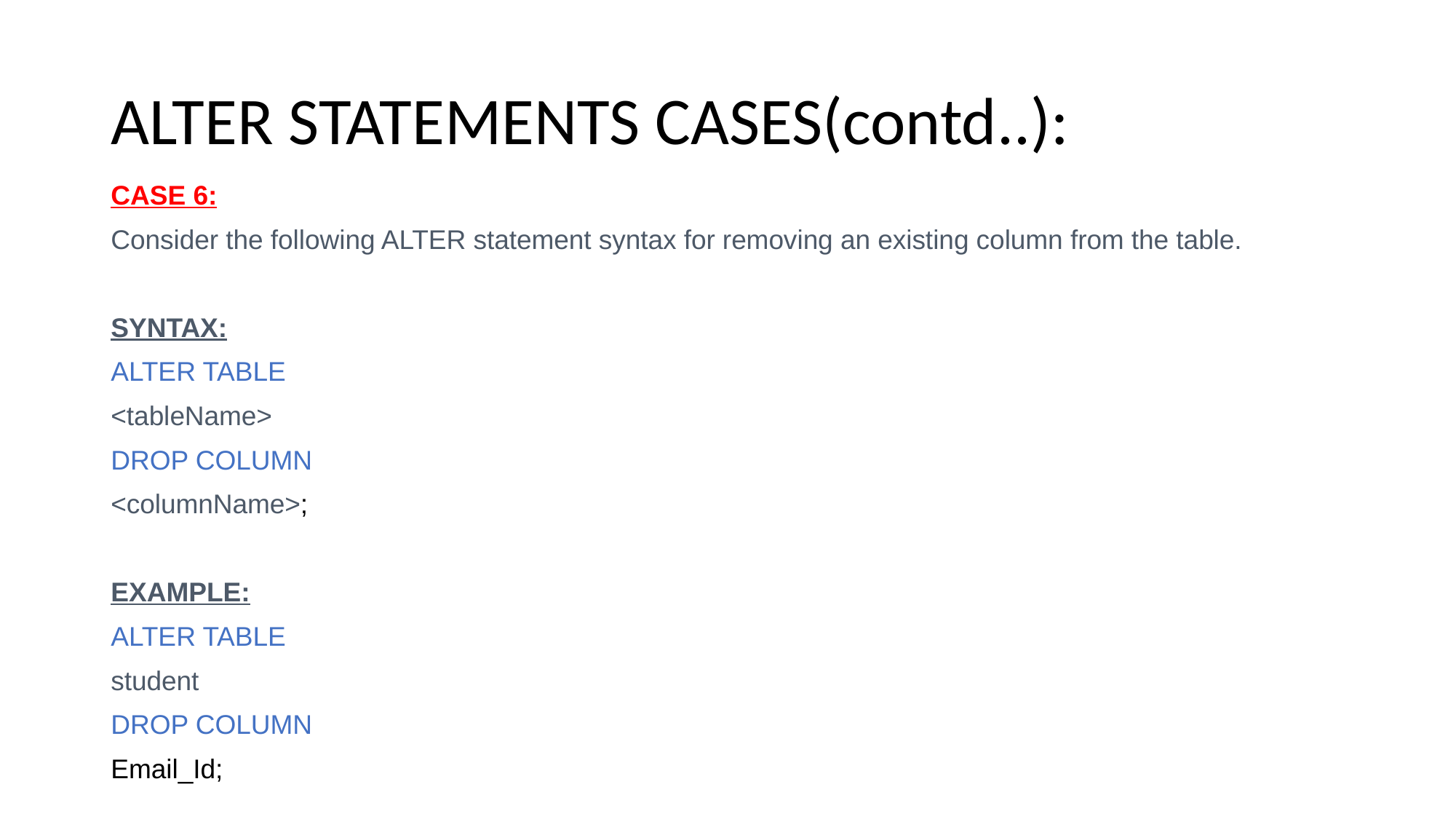

# ALTER STATEMENTS CASES(contd..):
CASE 6:
Consider the following ALTER statement syntax for removing an existing column from the table.

SYNTAX:
ALTER TABLE
<tableName>
DROP COLUMN
<columnName>;

EXAMPLE:
ALTER TABLE
student
DROP COLUMN
Email_Id;